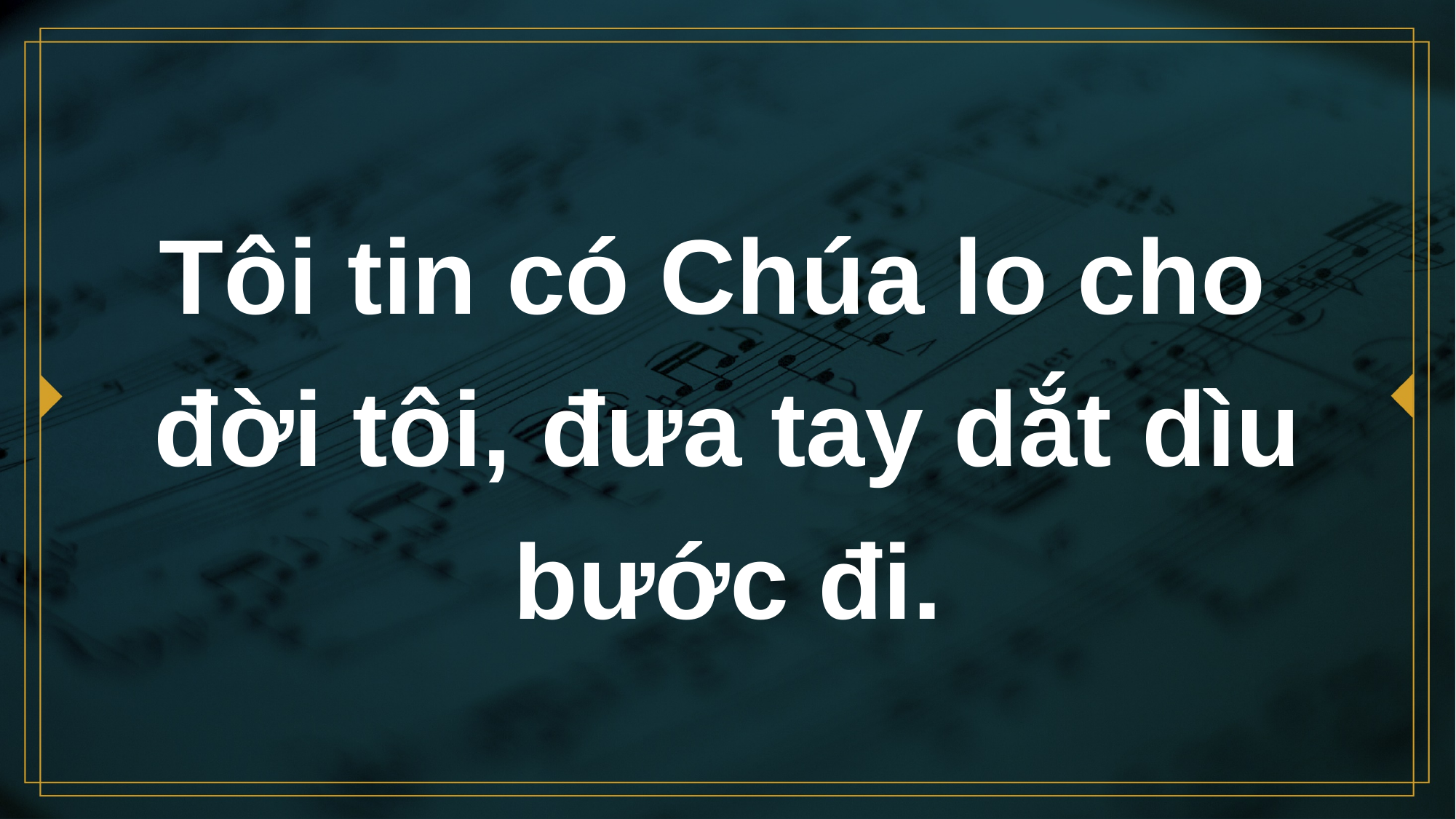

# Tôi tin có Chúa lo cho đời tôi, đưa tay dắt dìu bước đi.